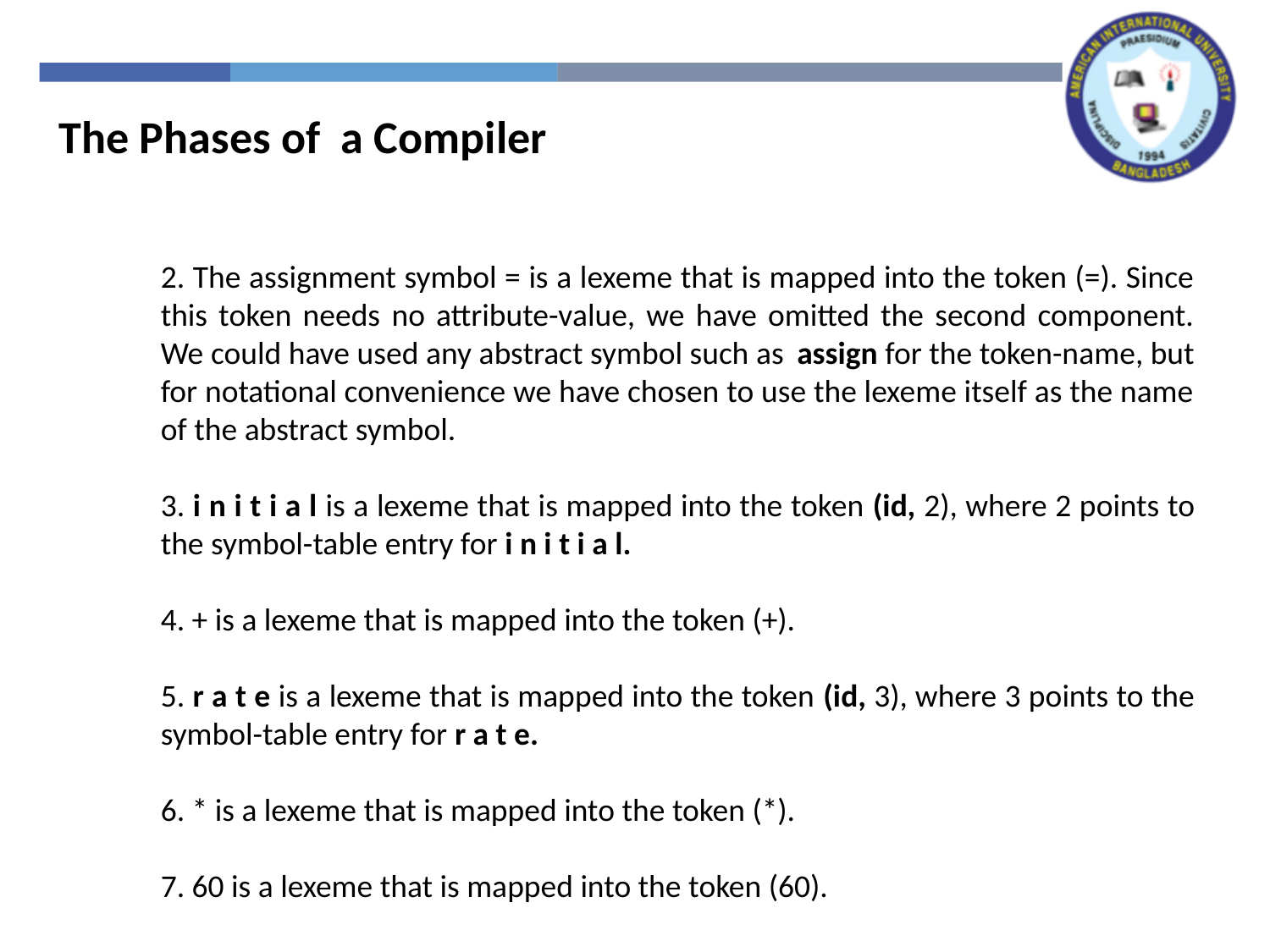

The Phases of  a Compiler

2. The assignment symbol = is a lexeme that is mapped into the token (=). Since this token needs no attribute-value, we have omitted the second component. We could have used any abstract symbol such as 	assign for the token-name, but for notational convenience we have chosen to use the lexeme itself as the name of the abstract symbol.

3. i n i t i a l is a lexeme that is mapped into the token (id, 2), where 2 points to the symbol-table entry for i n i t i a l.

4. + is a lexeme that is mapped into the token (+).

5. r a t e is a lexeme that is mapped into the token (id, 3), where 3 points to the symbol-table entry for r a t e.

6. * is a lexeme that is mapped into the token (*).

7. 60 is a lexeme that is mapped into the token (60).